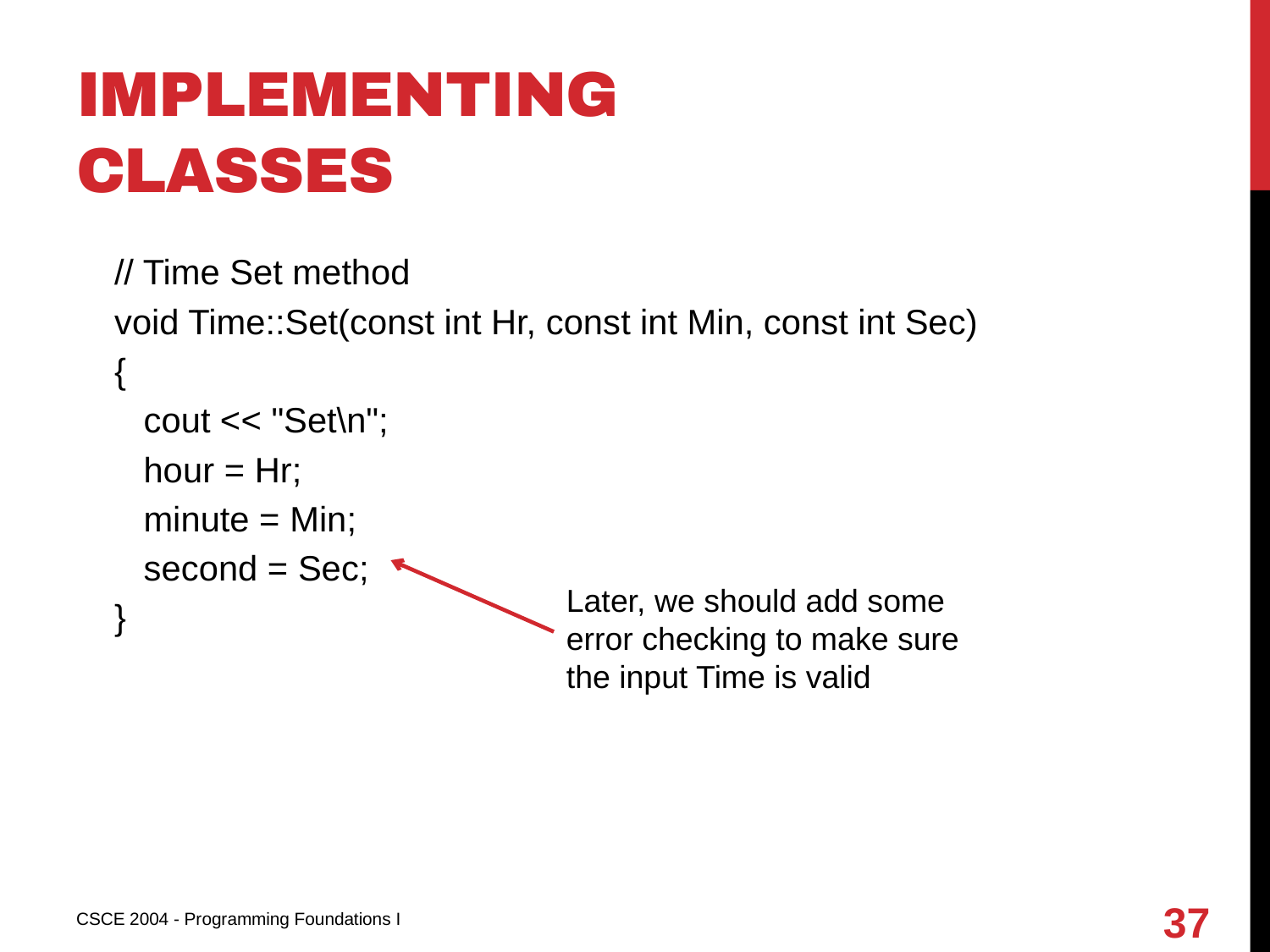

# Implementing classes
// Time Set method
void Time::Set(const int Hr, const int Min, const int Sec)
{
   cout << "Set\n";
   hour = Hr;
   minute = Min;
   second = Sec;
}
Later, we should add some error checking to make sure the input Time is valid
37
CSCE 2004 - Programming Foundations I